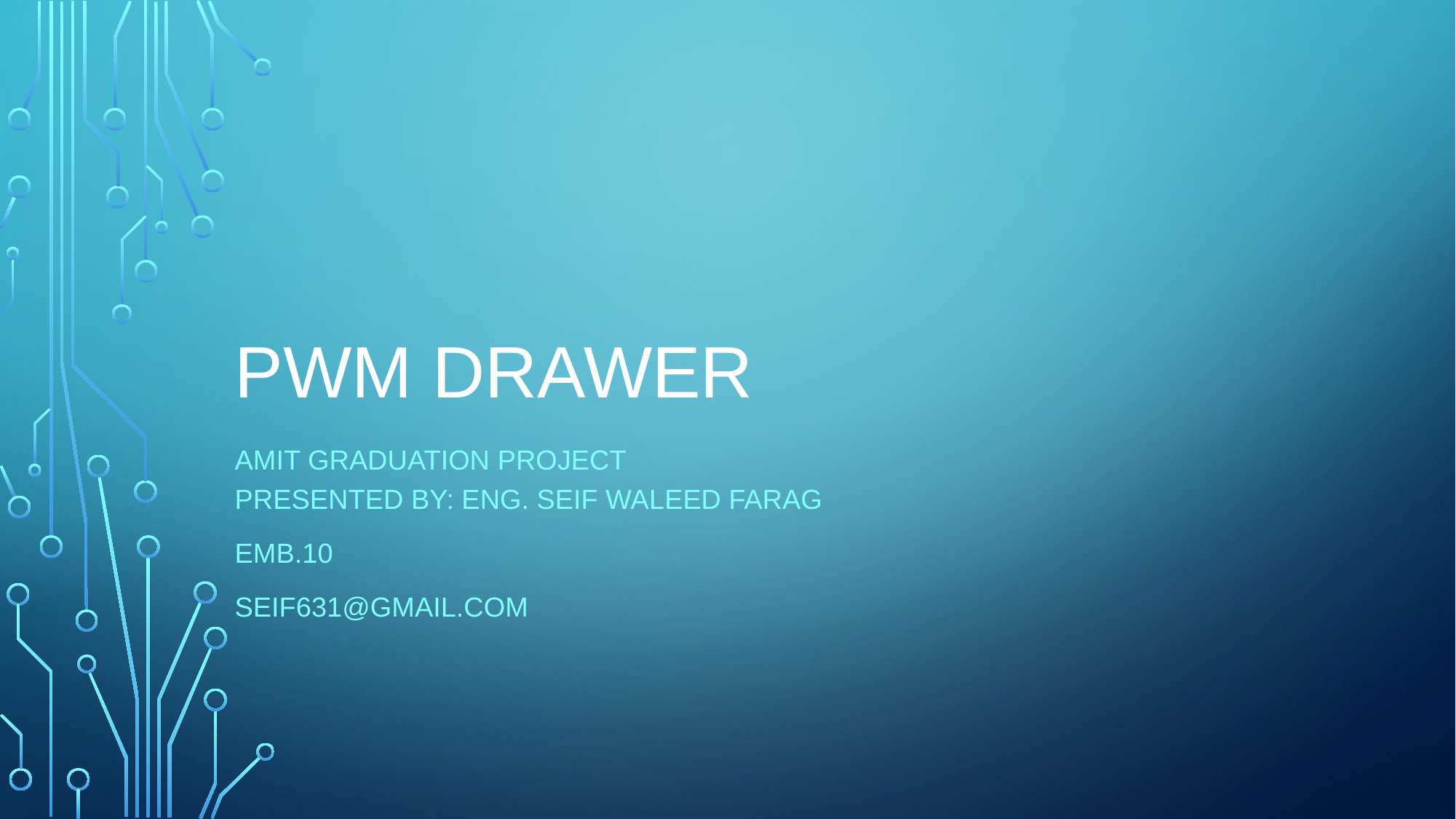

# PWM Drawer
AMIT Graduation Project
Presented by: Eng. Seif Waleed farag
Emb.10
Seif631@gmail.com